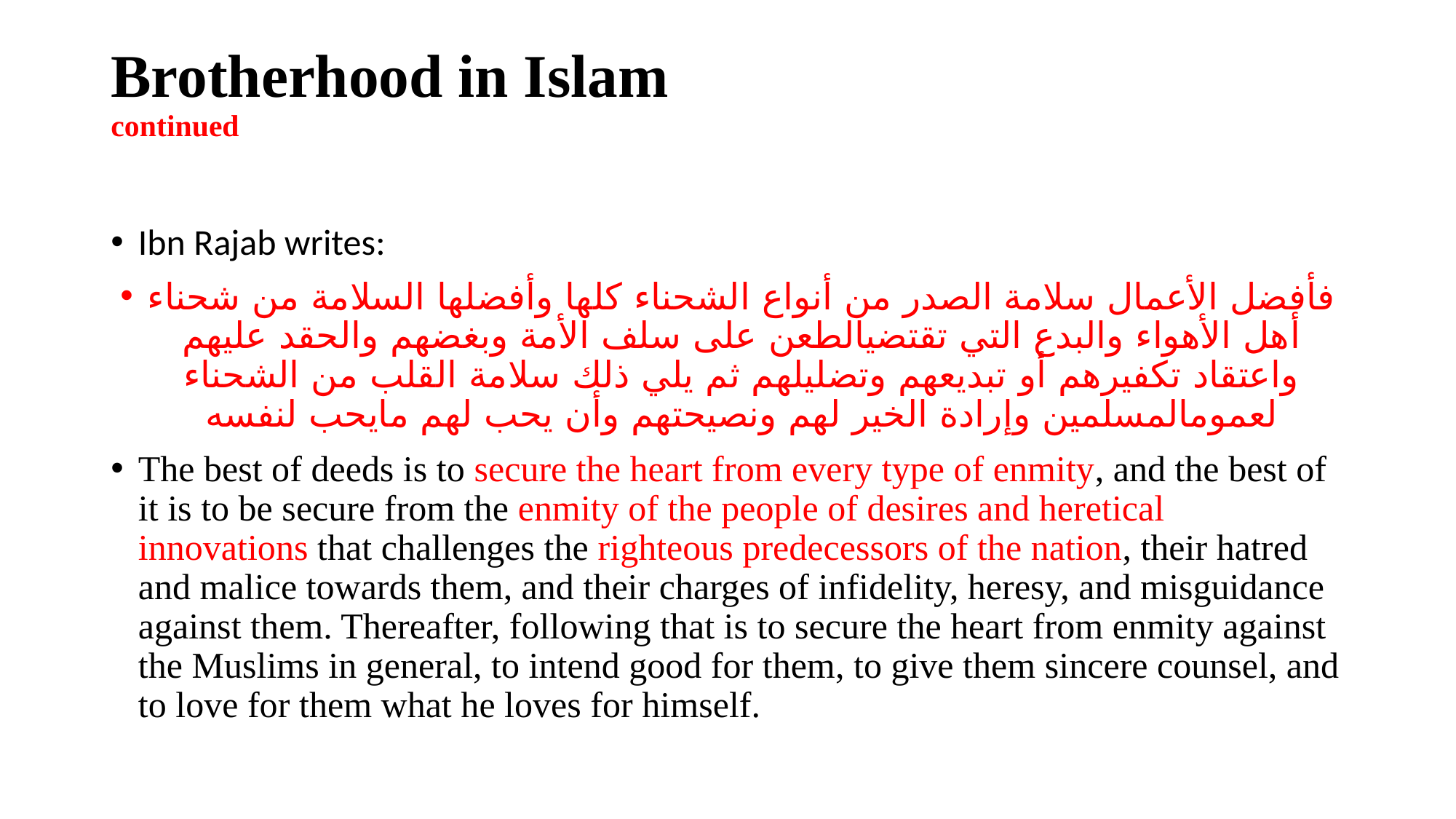

# Brotherhood in Islam continued
Ibn Rajab writes:
فأفضل الأعمال سلامة الصدر من أنواع الشحناء كلها وأفضلها السلامة من شحناء أهل الأهواء والبدع التي تقتضيالطعن على سلف الأمة وبغضهم والحقد عليهم واعتقاد تكفيرهم أو تبديعهم وتضليلهم ثم يلي ذلك سلامة القلب من الشحناء لعمومالمسلمين وإرادة الخير لهم ونصيحتهم وأن يحب لهم مايحب لنفسه
The best of deeds is to secure the heart from every type of enmity, and the best of it is to be secure from the enmity of the people of desires and heretical innovations that challenges the righteous predecessors of the nation, their hatred and malice towards them, and their charges of infidelity, heresy, and misguidance against them. Thereafter, following that is to secure the heart from enmity against the Muslims in general, to intend good for them, to give them sincere counsel, and to love for them what he loves for himself.